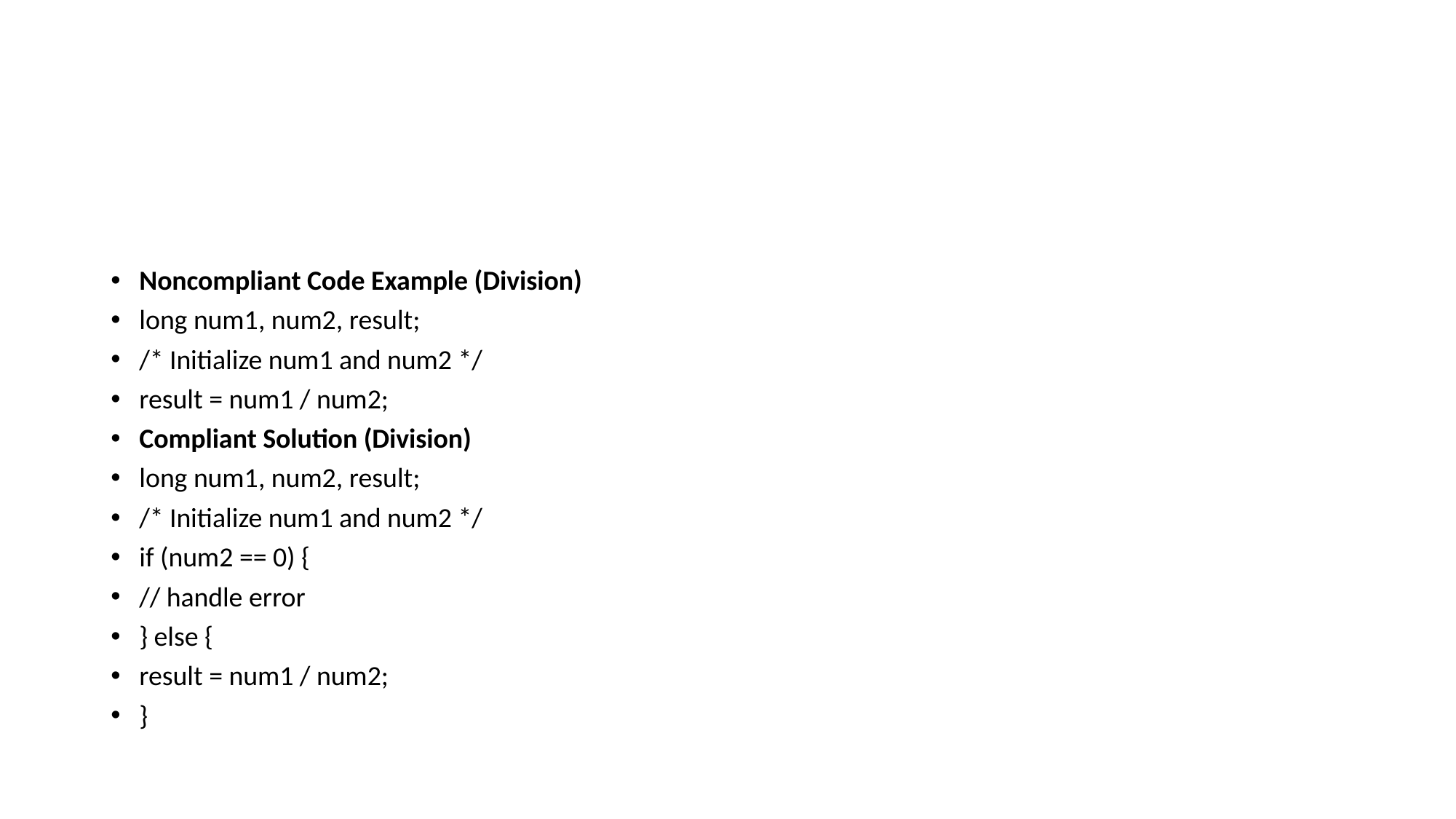

#

Noncompliant Code Example (Division)
long num1, num2, result;
/* Initialize num1 and num2 */
result = num1 / num2;
Compliant Solution (Division)
long num1, num2, result;
/* Initialize num1 and num2 */
if (num2 == 0) {
// handle error
} else {
result = num1 / num2;
}